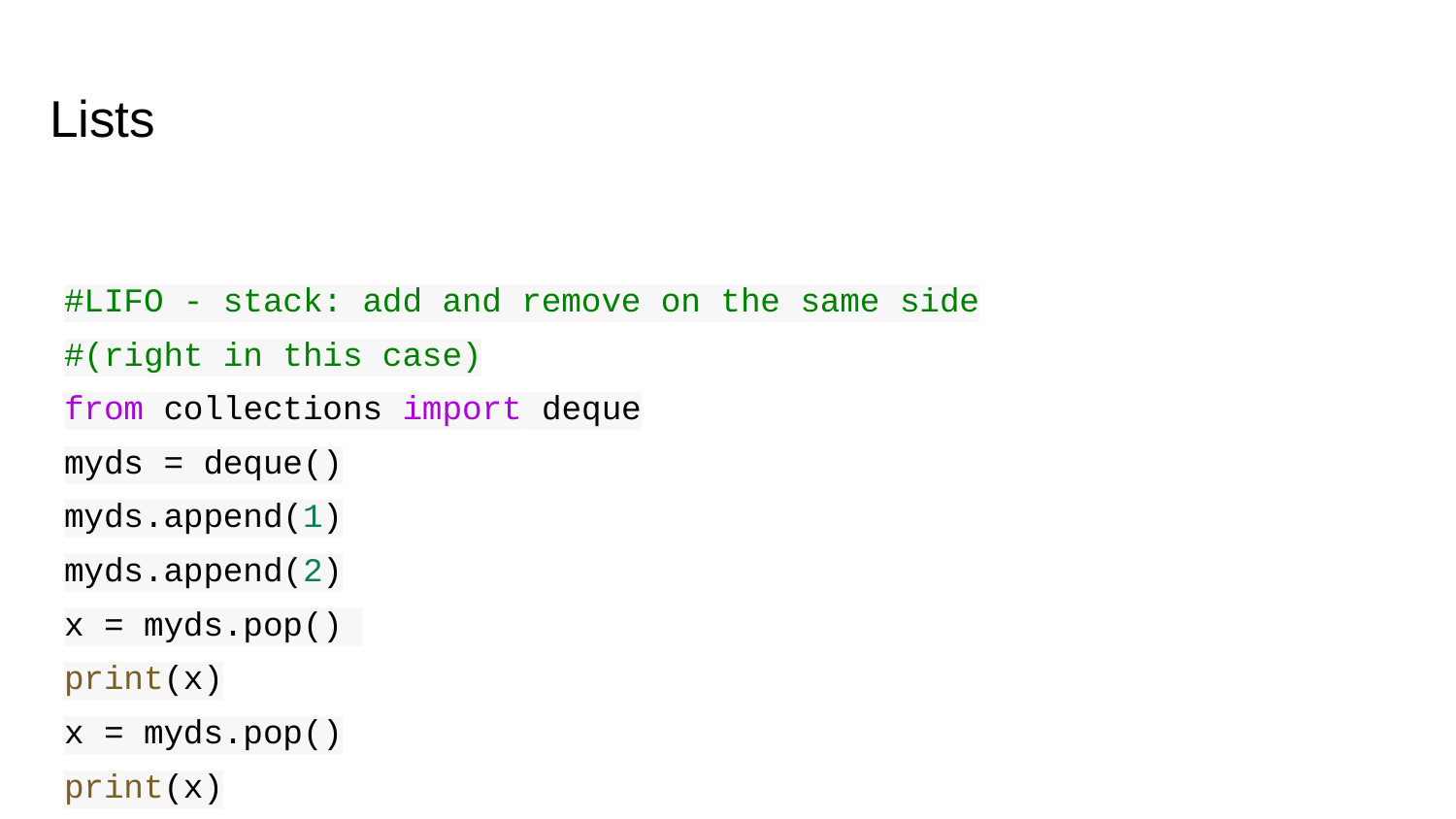

# Lists

#LIFO - stack: add and remove on the same side
#(right in this case)
from collections import deque
myds = deque()
myds.append(1)
myds.append(2)
x = myds.pop()
print(x)
x = myds.pop()
print(x)